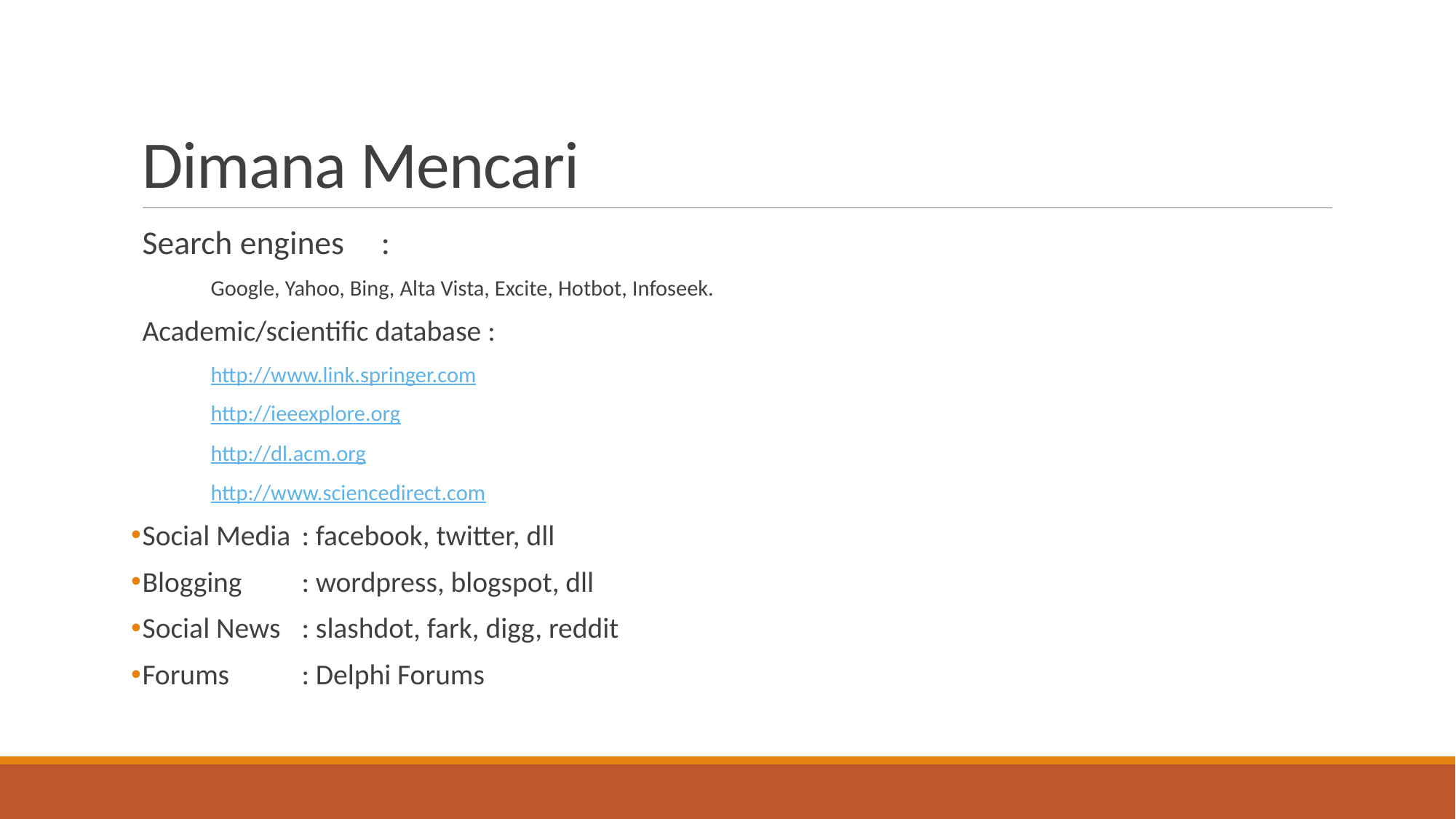

# Dimana Mencari
Search engines	:
	Google, Yahoo, Bing, Alta Vista, Excite, Hotbot, Infoseek.
Academic/scientific database :
	http://www.link.springer.com
	http://ieeexplore.org
	http://dl.acm.org
	http://www.sciencedirect.com
Social Media	: facebook, twitter, dll
Blogging		: wordpress, blogspot, dll
Social News		: slashdot, fark, digg, reddit
Forums		: Delphi Forums